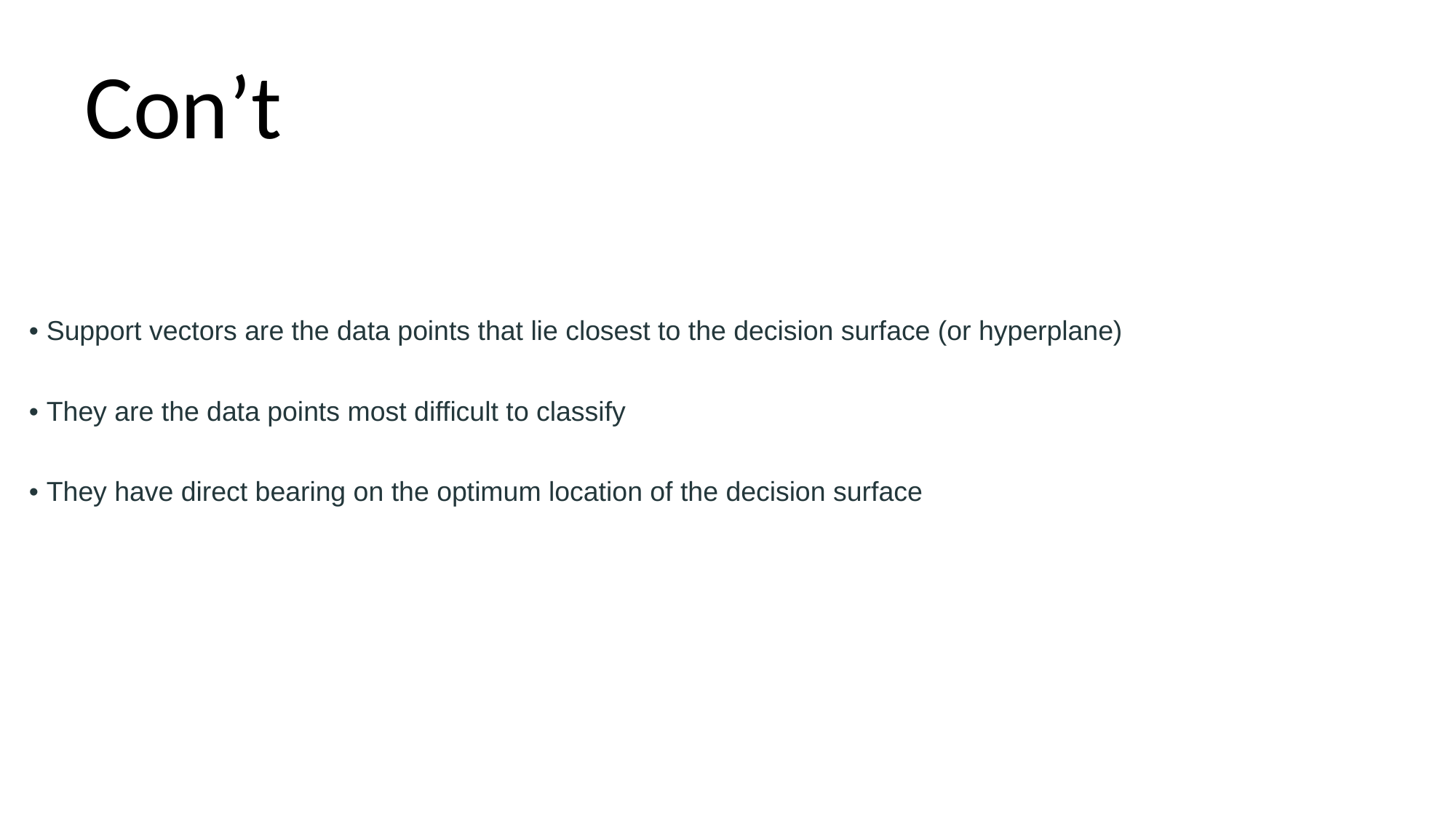

# Con’t
• Support vectors are the data points that lie closest to the decision surface (or hyperplane)
• They are the data points most difficult to classify
• They have direct bearing on the optimum location of the decision surface